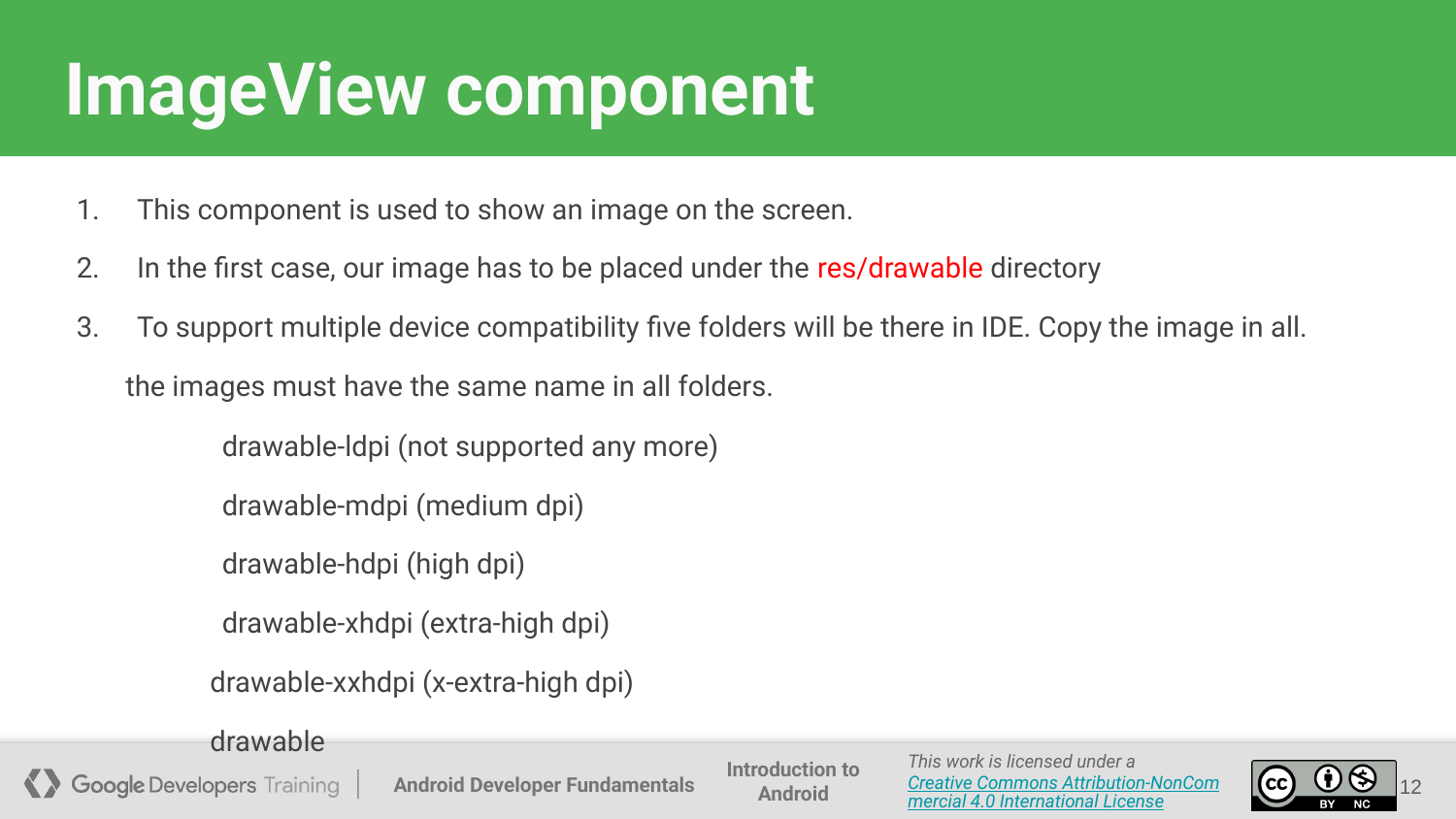

# ImageView component
This component is used to show an image on the screen.
In the ﬁrst case, our image has to be placed under the res/drawable directory
To support multiple device compatibility five folders will be there in IDE. Copy the image in all.
       the images must have the same name in all folders.
	drawable-ldpi (not supported any more)
	drawable-mdpi (medium dpi)
	drawable-hdpi (high dpi)
	drawable-xhdpi (extra-high dpi)
                   drawable-xxhdpi (x-extra-high dpi)
                   drawable

12